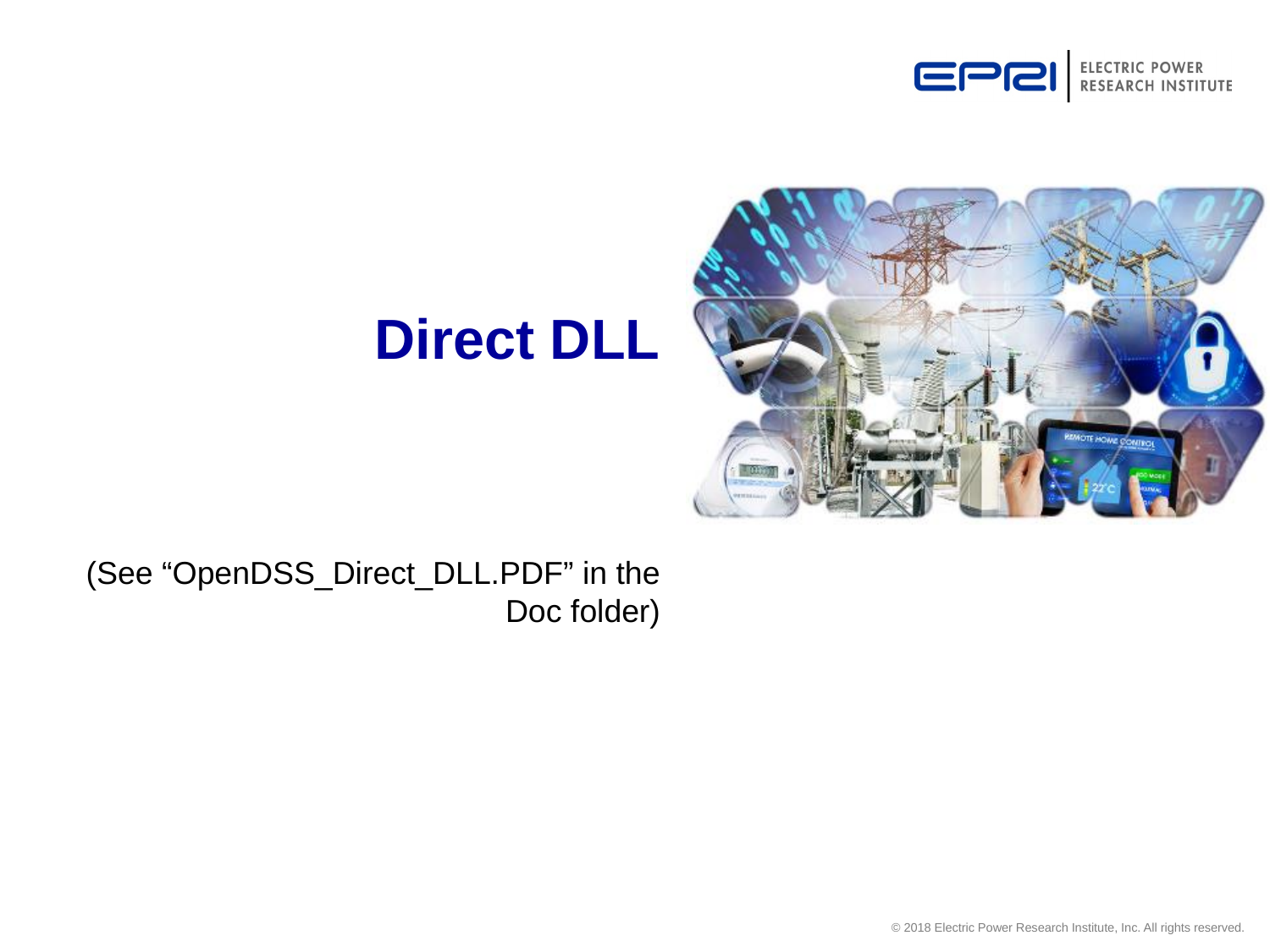

# Direct DLL
(See “OpenDSS_Direct_DLL.PDF” in the Doc folder)